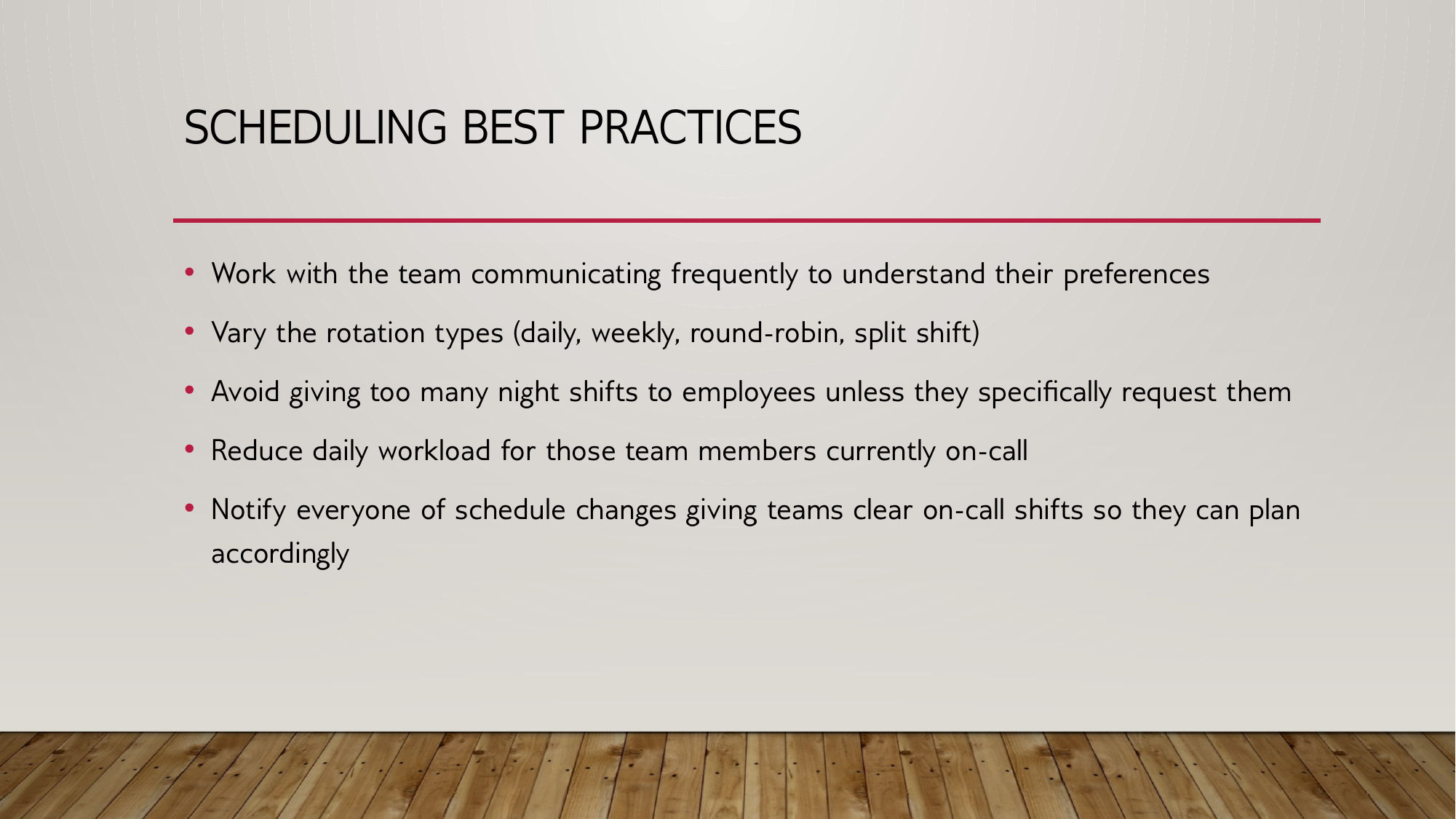

# Scheduling Best Practices
Work with the team communicating frequently to understand their preferences
Vary the rotation types (daily, weekly, round-robin, split shift)
Avoid giving too many night shifts to employees unless they specifically request them
Reduce daily workload for those team members currently on-call
Notify everyone of schedule changes giving teams clear on-call shifts so they can plan accordingly